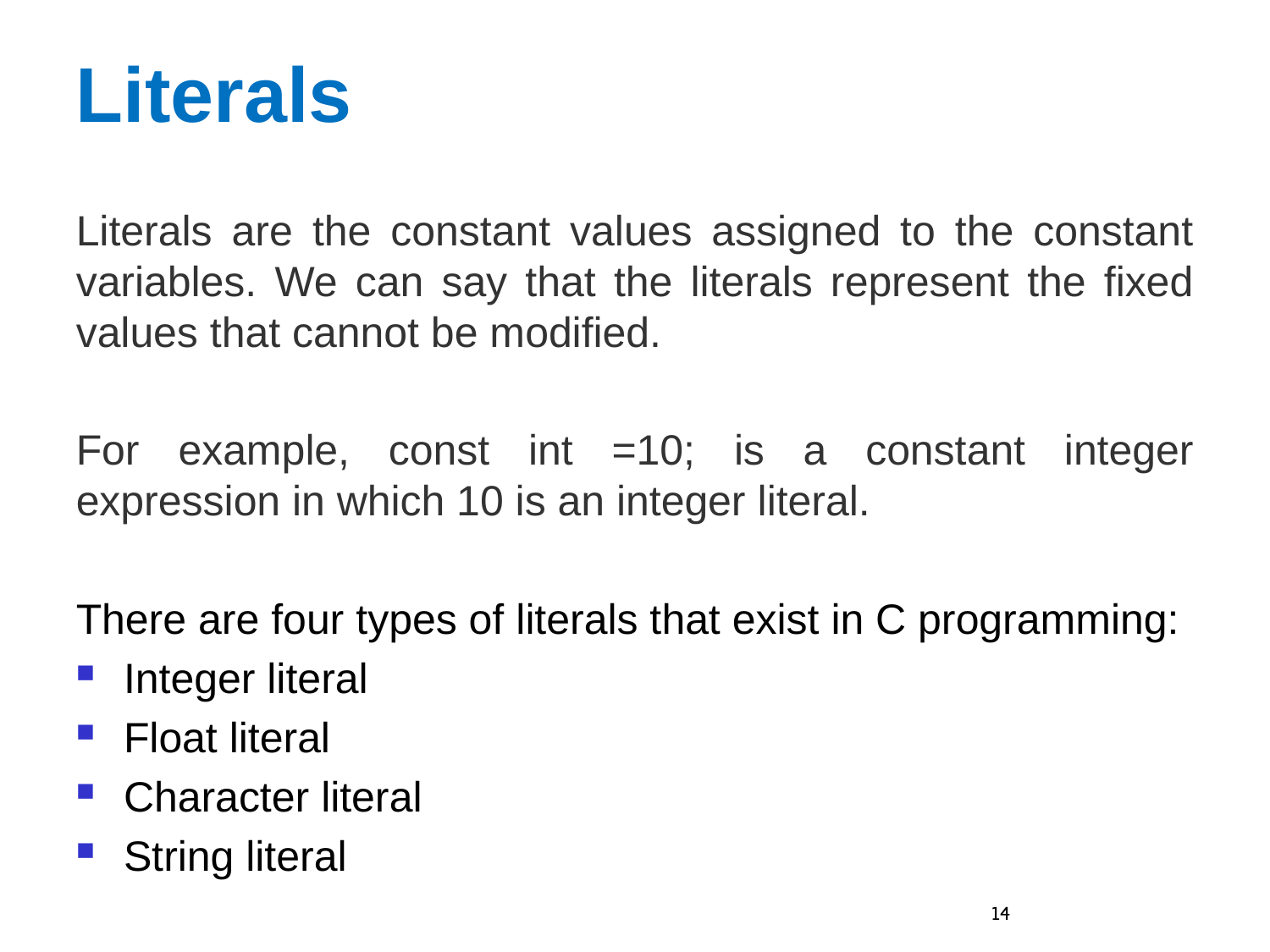

# Literals
Literals are the constant values assigned to the constant variables. We can say that the literals represent the fixed values that cannot be modified.

For example, const int =10; is a constant integer expression in which 10 is an integer literal.

There are four types of literals that exist in C programming:
Integer literal
Float literal
Character literal
String literal
14